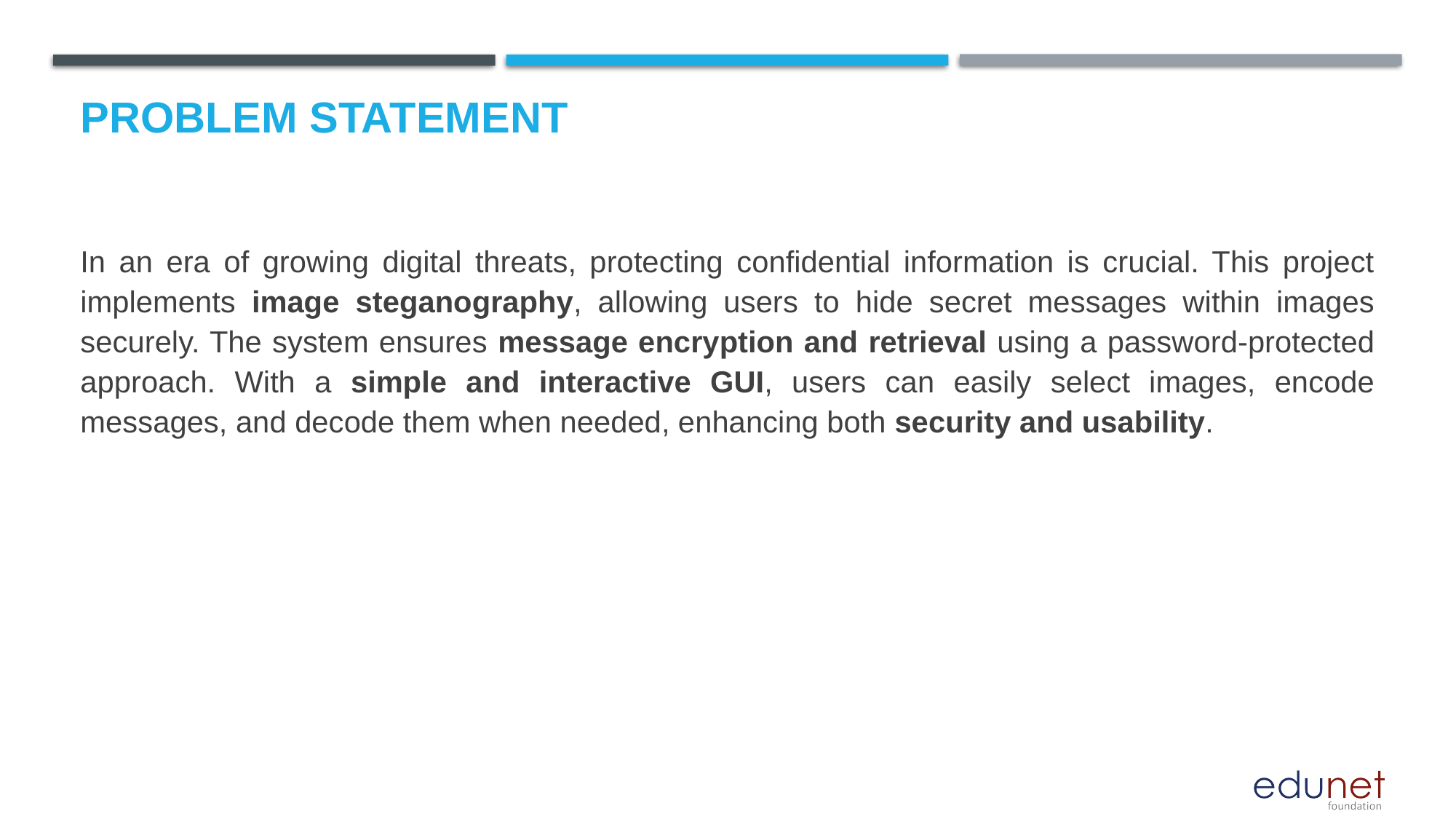

# Problem Statement
In an era of growing digital threats, protecting confidential information is crucial. This project implements image steganography, allowing users to hide secret messages within images securely. The system ensures message encryption and retrieval using a password-protected approach. With a simple and interactive GUI, users can easily select images, encode messages, and decode them when needed, enhancing both security and usability.